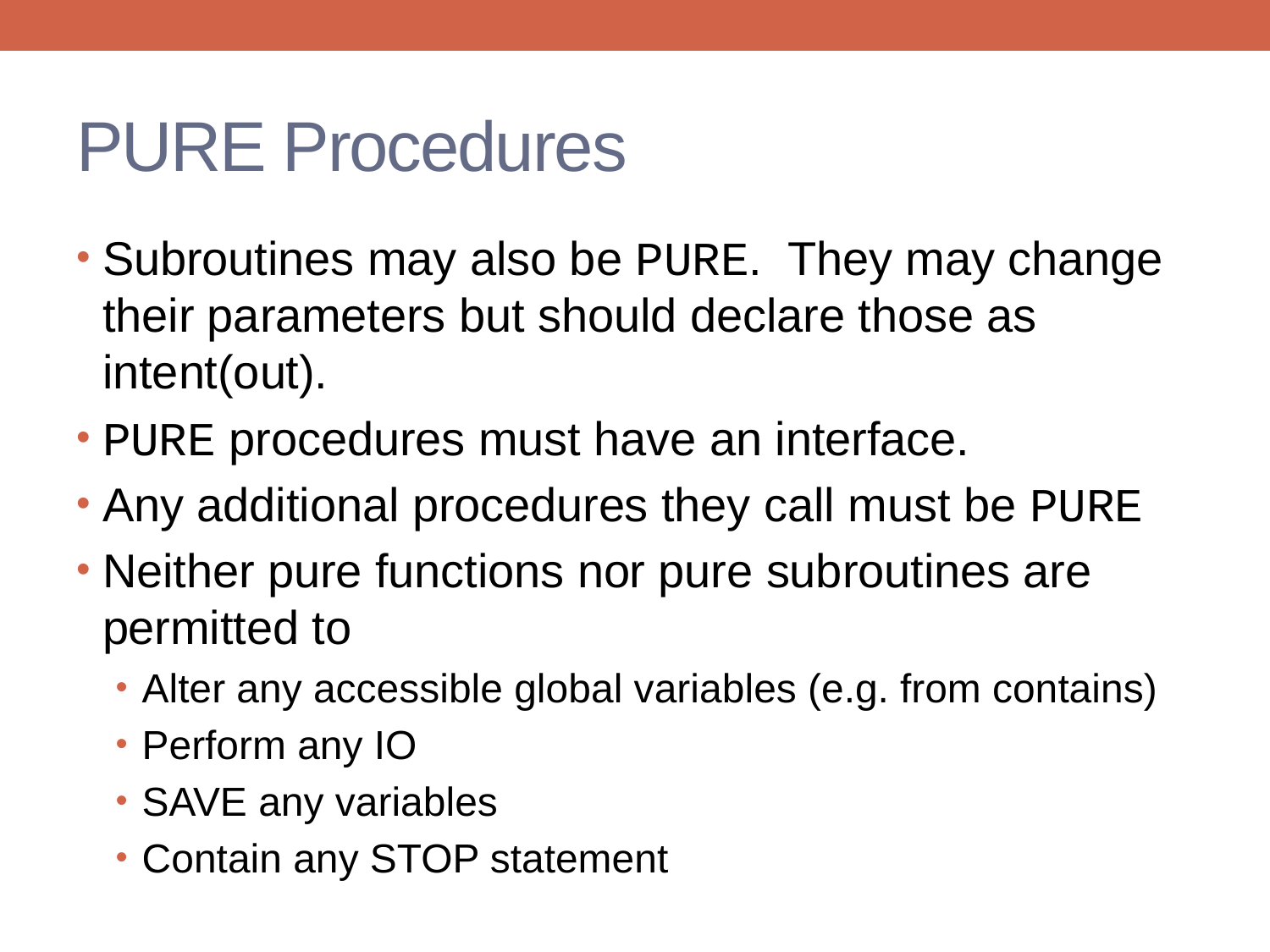

# PURE Procedures
Subroutines may also be PURE.  They may change their parameters but should declare those as intent(out).
PURE procedures must have an interface.
Any additional procedures they call must be PURE
Neither pure functions nor pure subroutines are permitted to
Alter any accessible global variables (e.g. from contains)
Perform any IO
SAVE any variables
Contain any STOP statement